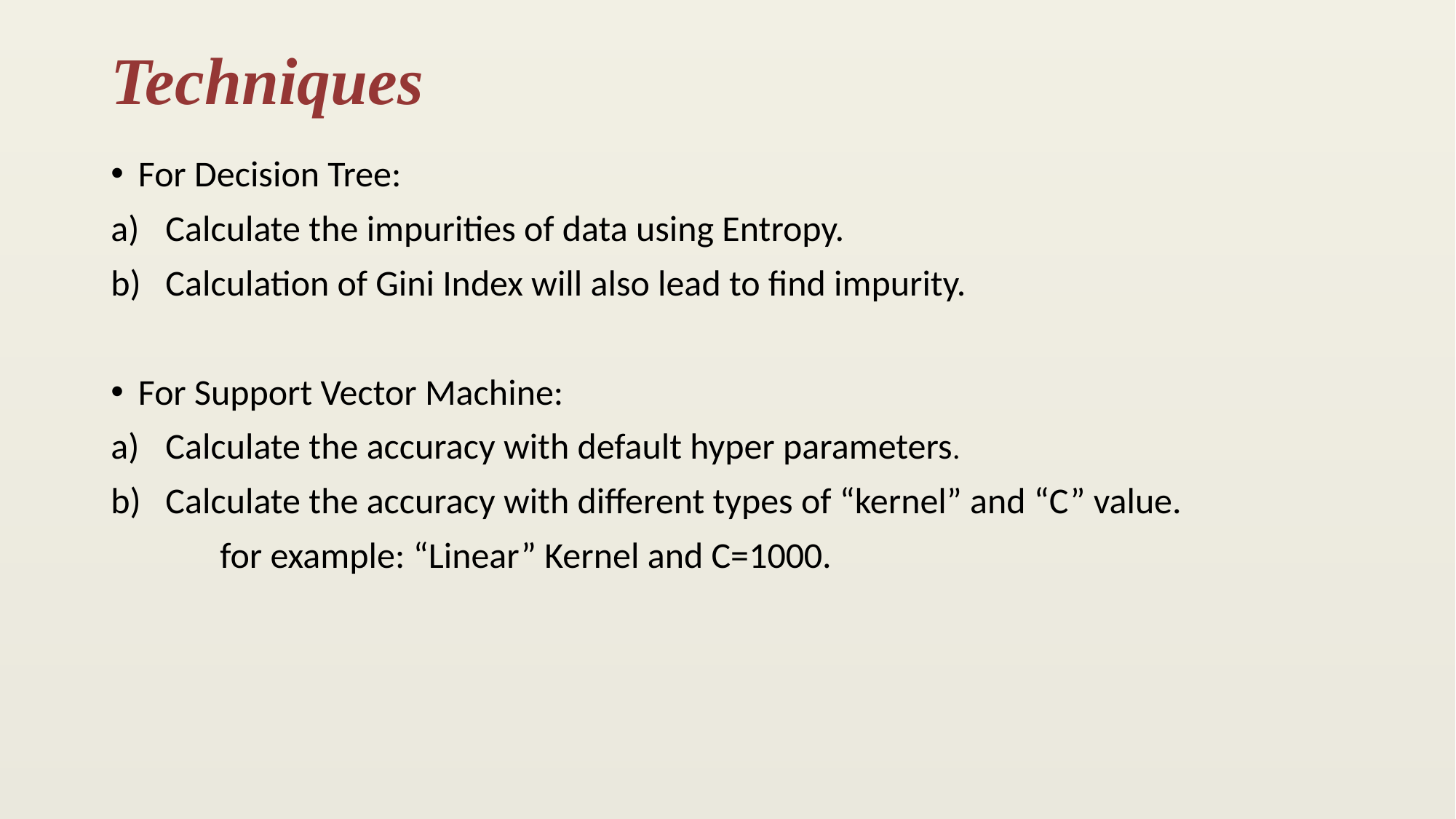

# Techniques
For Decision Tree:
Calculate the impurities of data using Entropy.
Calculation of Gini Index will also lead to find impurity.

For Support Vector Machine:
Calculate the accuracy with default hyper parameters.
Calculate the accuracy with different types of “kernel” and “C” value.
	for example: “Linear” Kernel and C=1000.